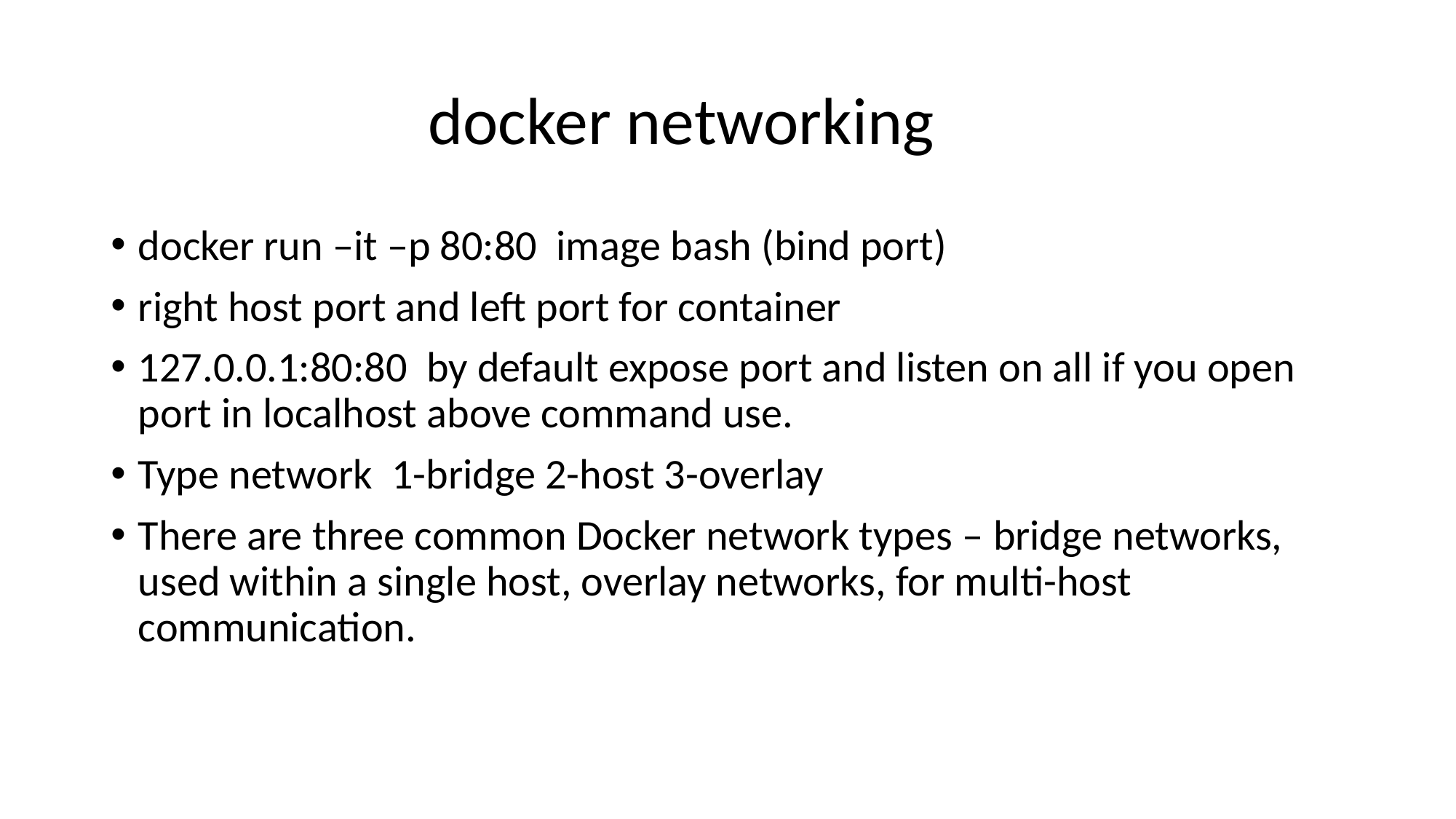

# docker networking
docker run –it –p 80:80  image bash (bind port)
right host port and left port for container
127.0.0.1:80:80  by default expose port and listen on all if you open port in localhost above command use.
Type network  1-bridge 2-host 3-overlay
There are three common Docker network types – bridge networks, used within a single host, overlay networks, for multi-host communication.